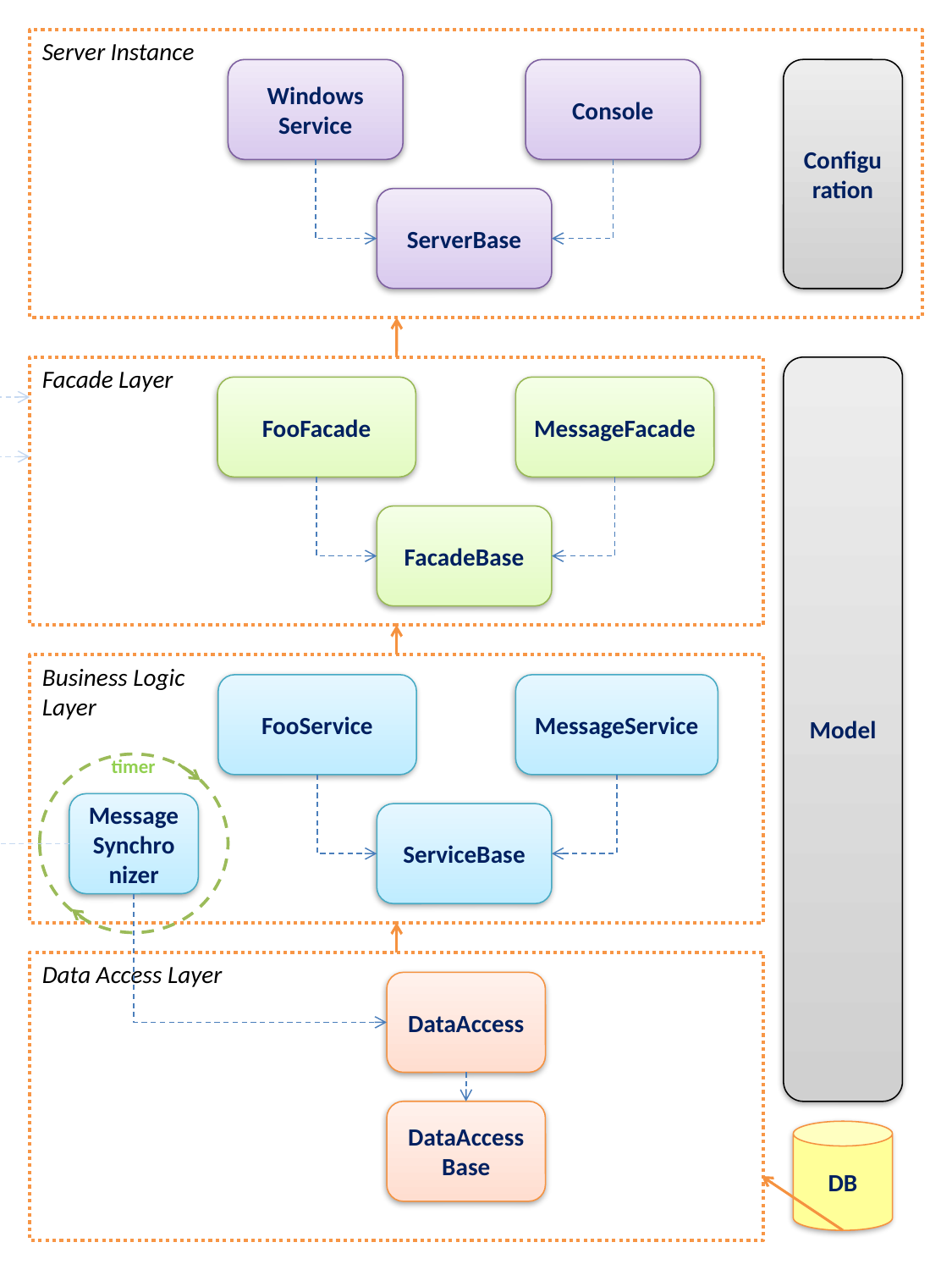

Popupnik
Server
Server Instance
Windows Service
Console
Configuration
ServerBase
Facade Layer
Model
Popupnik Client
FooFacade
MessageFacade
Admin Web Client
FacadeBase
Business Logic
Layer
FooService
MessageService
timer

Message Synchronizer
ServiceBase
Mail Slots
Data Access Layer
DataAccess
DataAccessBase
DB